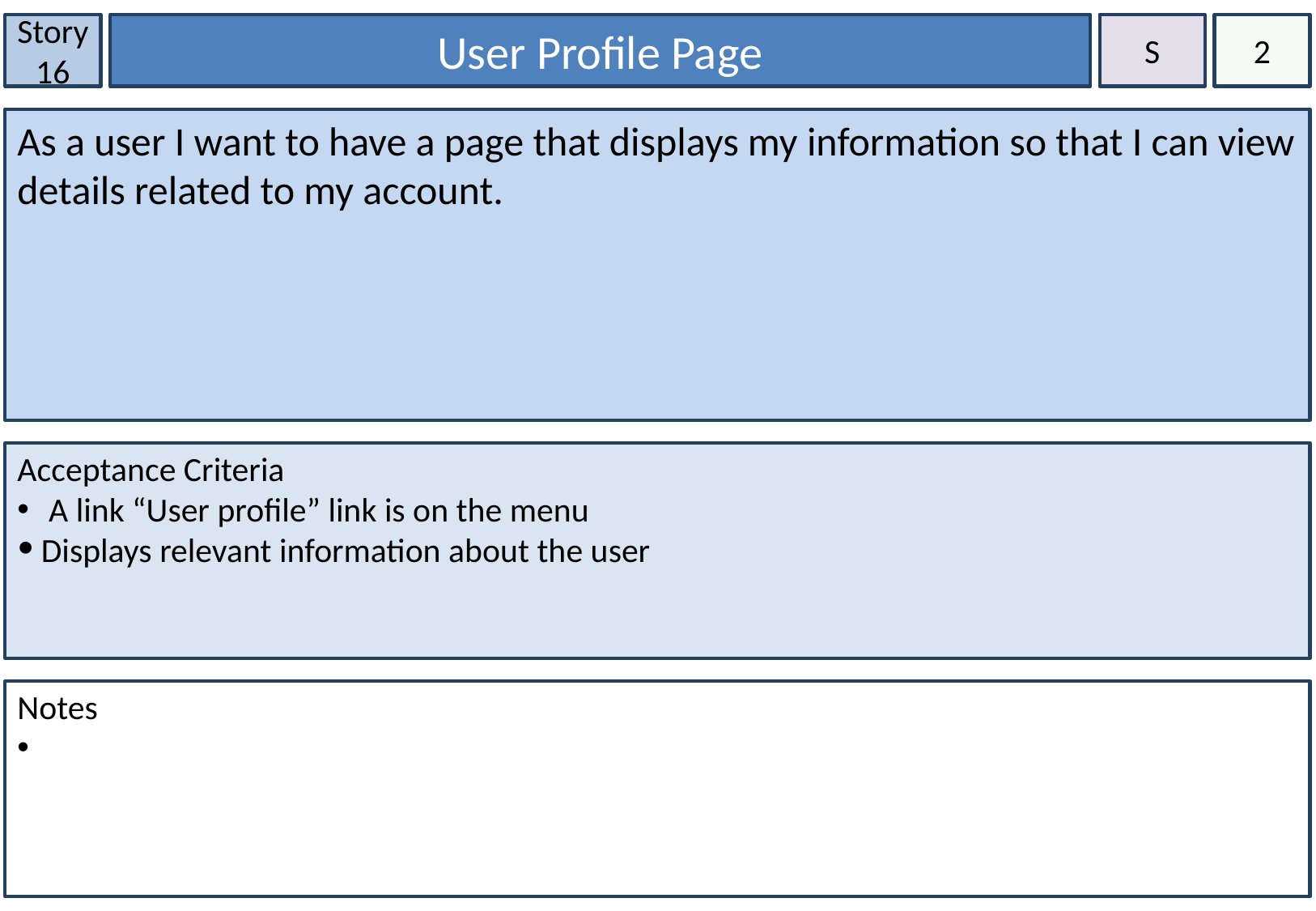

Story 16
User Profile Page
S
2
As a user I want to have a page that displays my information so that I can view details related to my account.
Acceptance Criteria
 A link “User profile” link is on the menu
Displays relevant information about the user
Notes